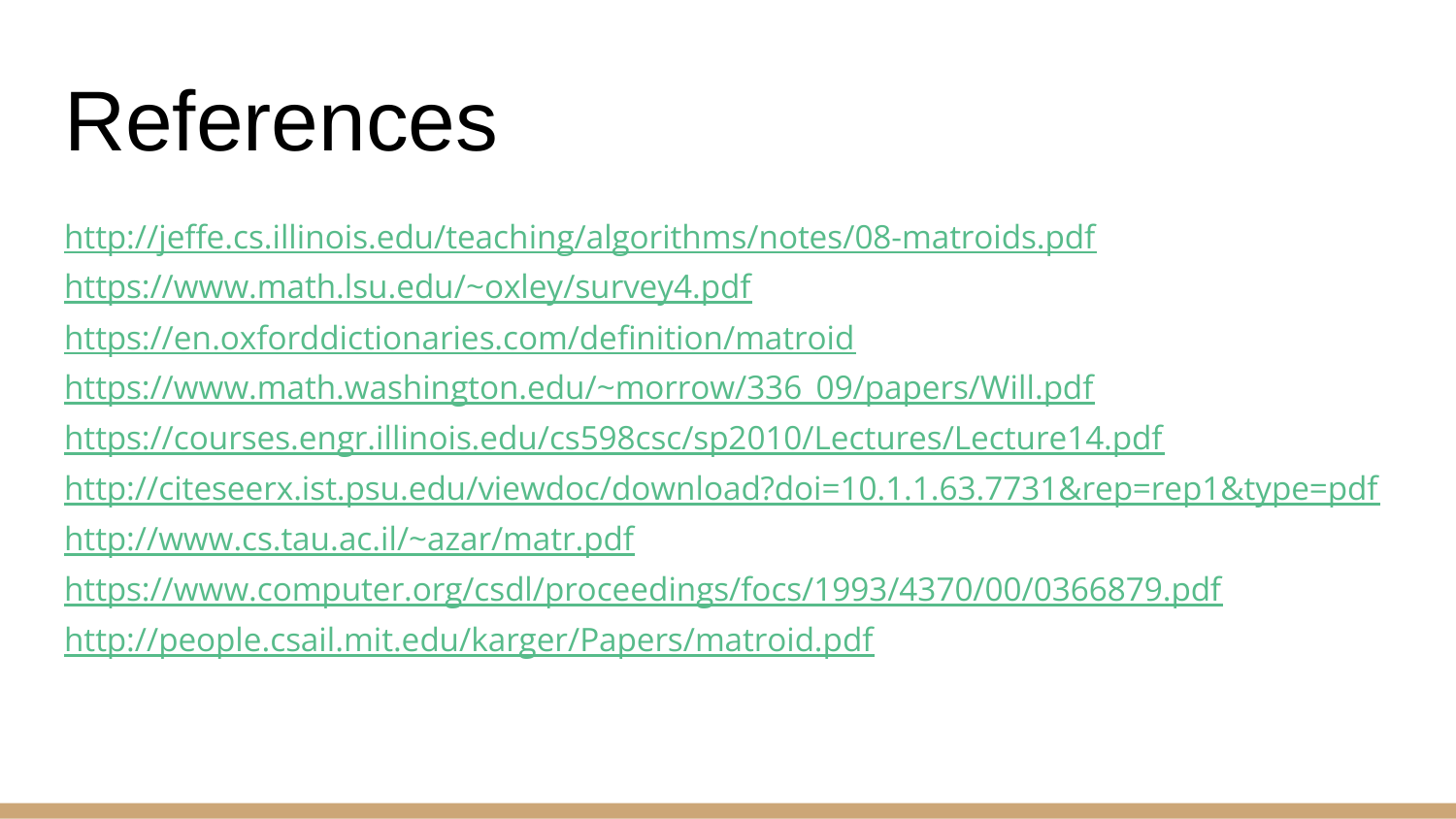

# References
http://jeffe.cs.illinois.edu/teaching/algorithms/notes/08-matroids.pdf
https://www.math.lsu.edu/~oxley/survey4.pdf
https://en.oxforddictionaries.com/definition/matroid
https://www.math.washington.edu/~morrow/336_09/papers/Will.pdf
https://courses.engr.illinois.edu/cs598csc/sp2010/Lectures/Lecture14.pdf
http://citeseerx.ist.psu.edu/viewdoc/download?doi=10.1.1.63.7731&rep=rep1&type=pdf
http://www.cs.tau.ac.il/~azar/matr.pdf
https://www.computer.org/csdl/proceedings/focs/1993/4370/00/0366879.pdf
http://people.csail.mit.edu/karger/Papers/matroid.pdf